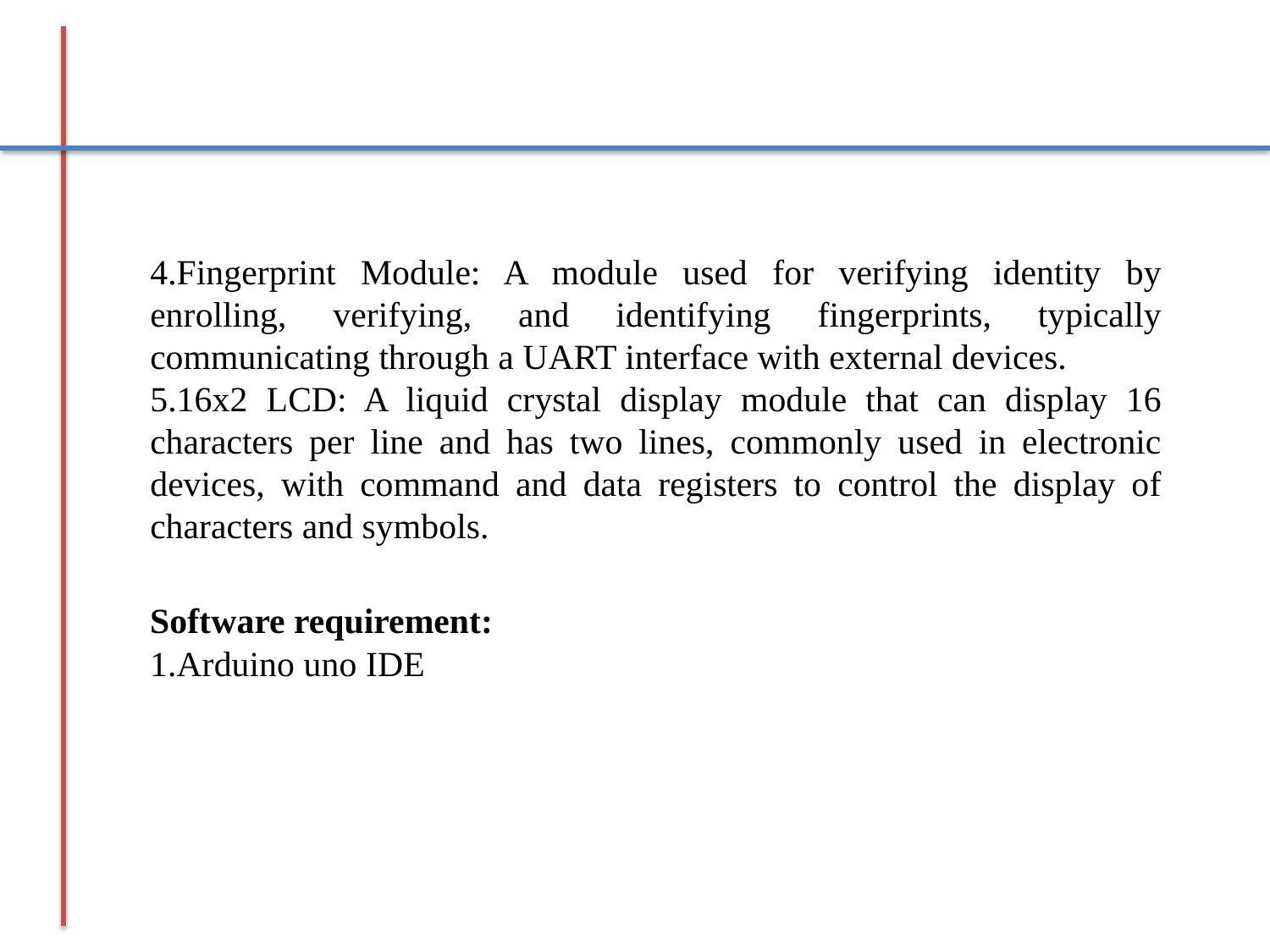

4.Fingerprint Module: A module used for verifying identity by enrolling, verifying, and identifying fingerprints, typically communicating through a UART interface with external devices.
5.16x2 LCD: A liquid crystal display module that can display 16 characters per line and has two lines, commonly used in electronic devices, with command and data registers to control the display of characters and symbols.
Software requirement:
1.Arduino uno IDE